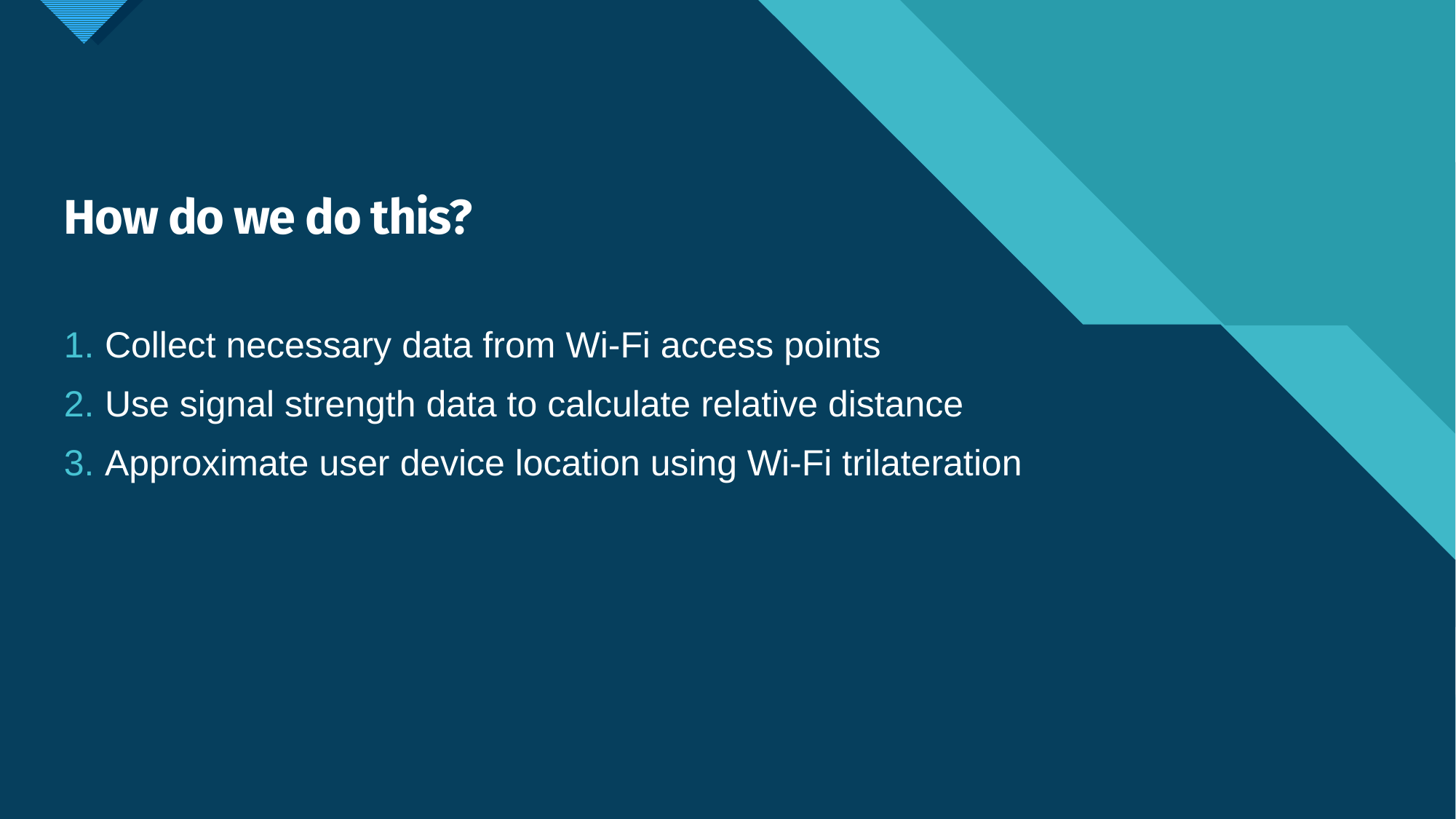

# How do we do this?
Collect necessary data from Wi-Fi access points
Use signal strength data to calculate relative distance
Approximate user device location using Wi-Fi trilateration